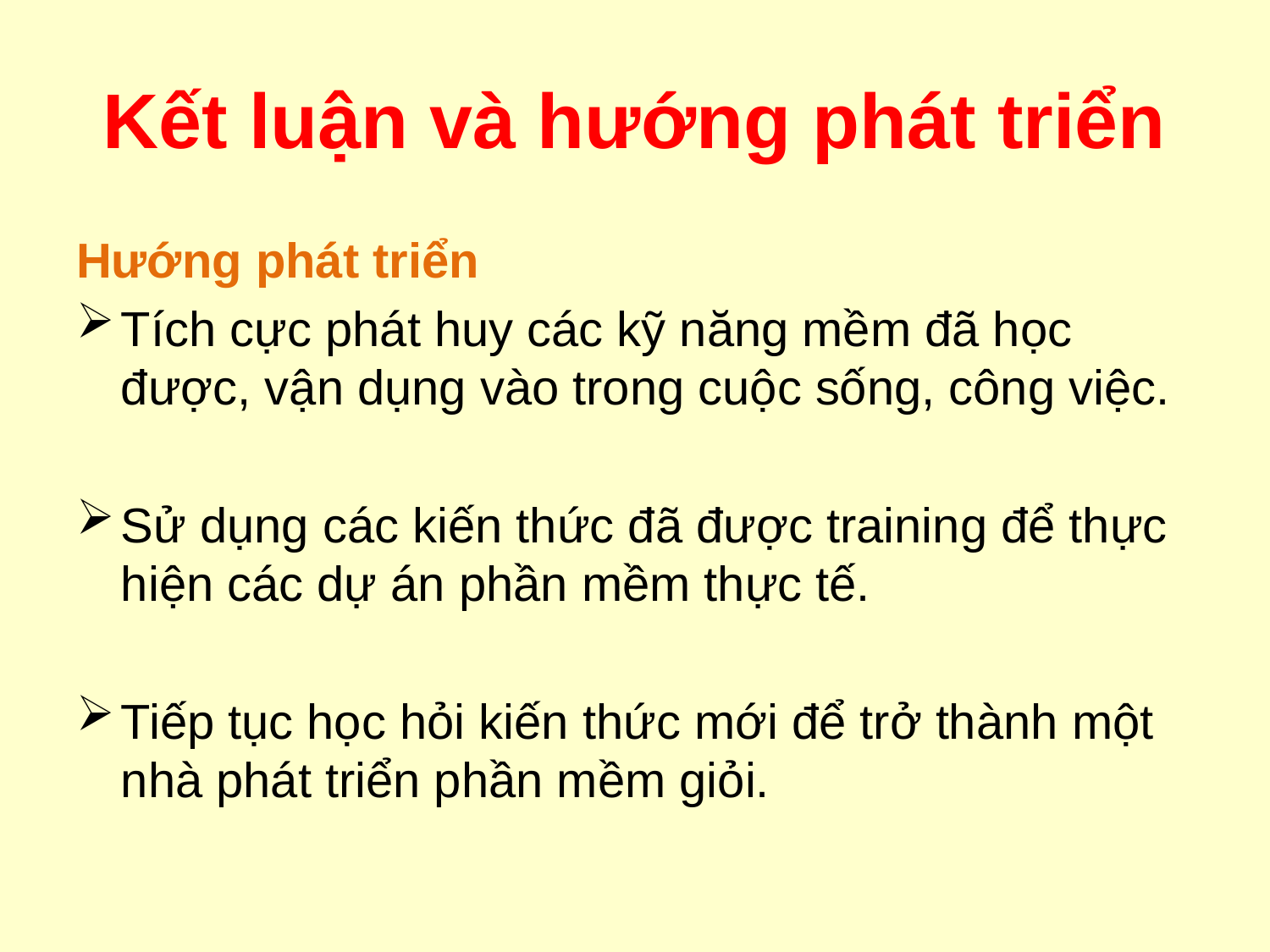

# Kết luận và hướng phát triển
Hướng phát triển
Tích cực phát huy các kỹ năng mềm đã học được, vận dụng vào trong cuộc sống, công việc.

Sử dụng các kiến thức đã được training để thực hiện các dự án phần mềm thực tế.

Tiếp tục học hỏi kiến thức mới để trở thành một nhà phát triển phần mềm giỏi.